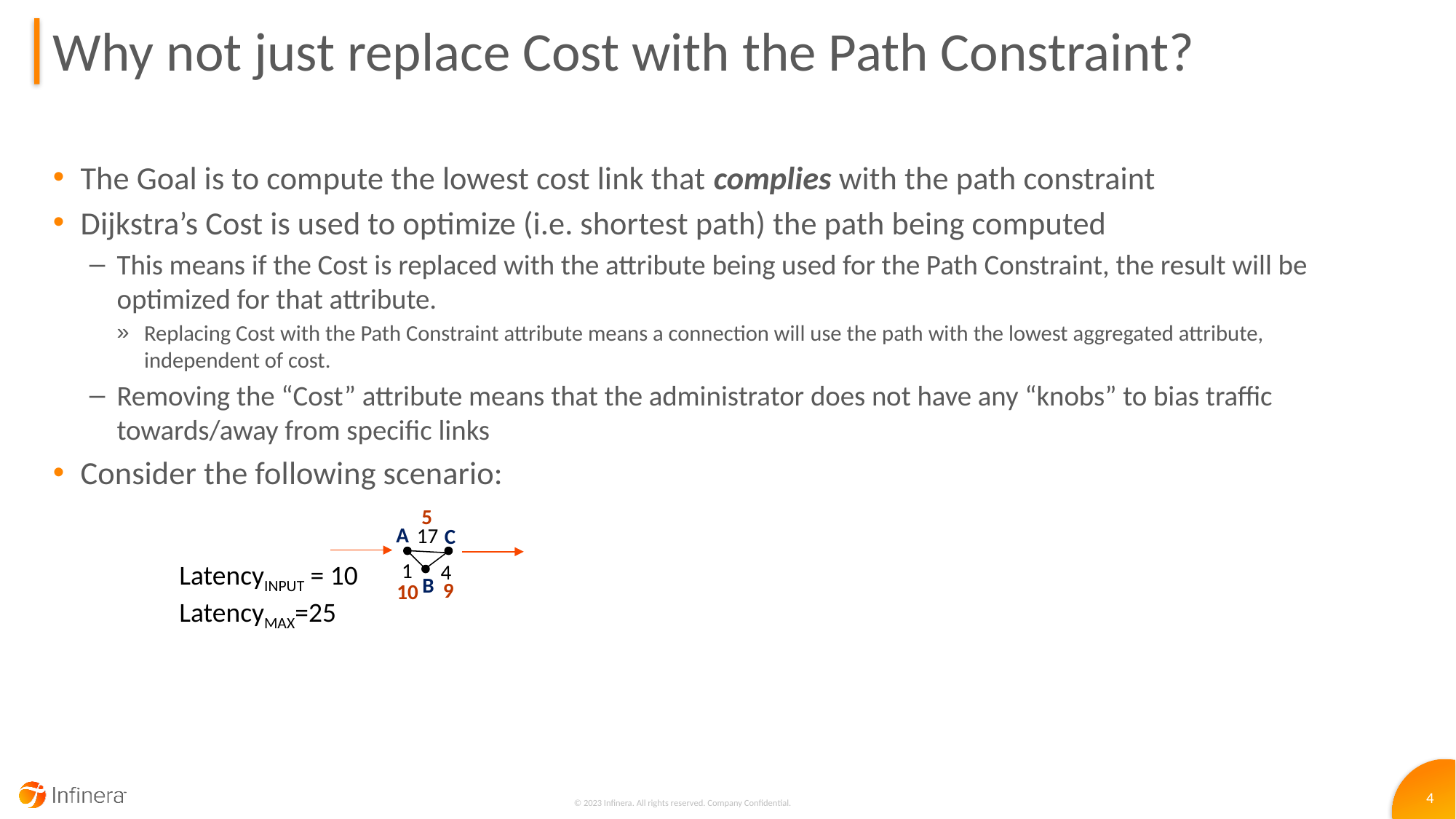

# Why not just replace Cost with the Path Constraint?
The Goal is to compute the lowest cost link that complies with the path constraint
Dijkstra’s Cost is used to optimize (i.e. shortest path) the path being computed
This means if the Cost is replaced with the attribute being used for the Path Constraint, the result will be optimized for that attribute.
Replacing Cost with the Path Constraint attribute means a connection will use the path with the lowest aggregated attribute, independent of cost.
Removing the “Cost” attribute means that the administrator does not have any “knobs” to bias traffic towards/away from specific links
Consider the following scenario:
5
A
17
C

1
LatencyINPUT = 10
LatencyMAX=25
4
B

9
10
© 2023 Infinera. All rights reserved. Company Confidential.